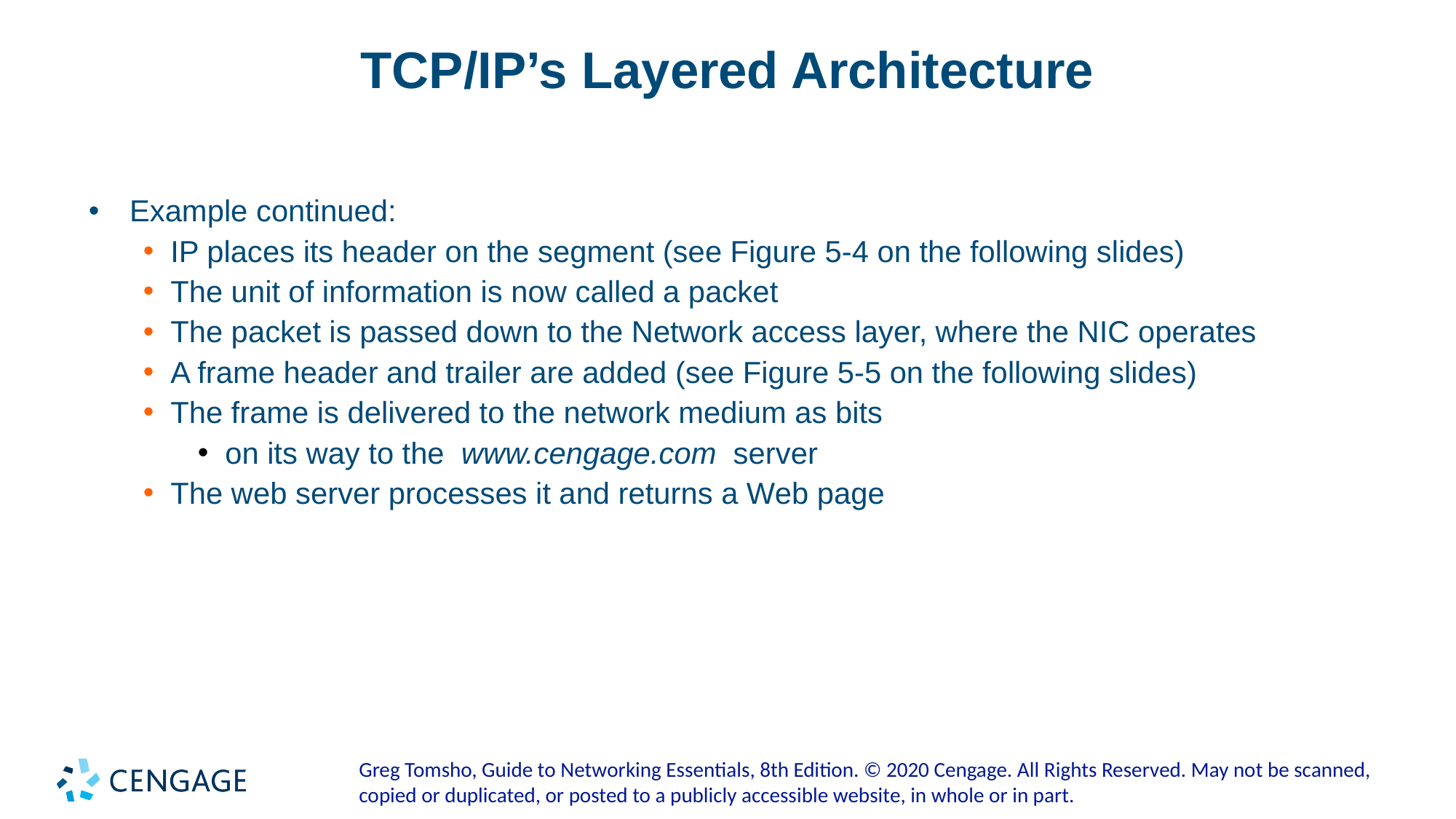

# TCP/IP’s Layered Architecture
Example continued:
IP places its header on the segment (see Figure 5-4 on the following slides)
The unit of information is now called a packet
The packet is passed down to the Network access layer, where the NIC operates
A frame header and trailer are added (see Figure 5-5 on the following slides)
The frame is delivered to the network medium as bits
on its way to the  www.cengage.com  server
The web server processes it and returns a Web page